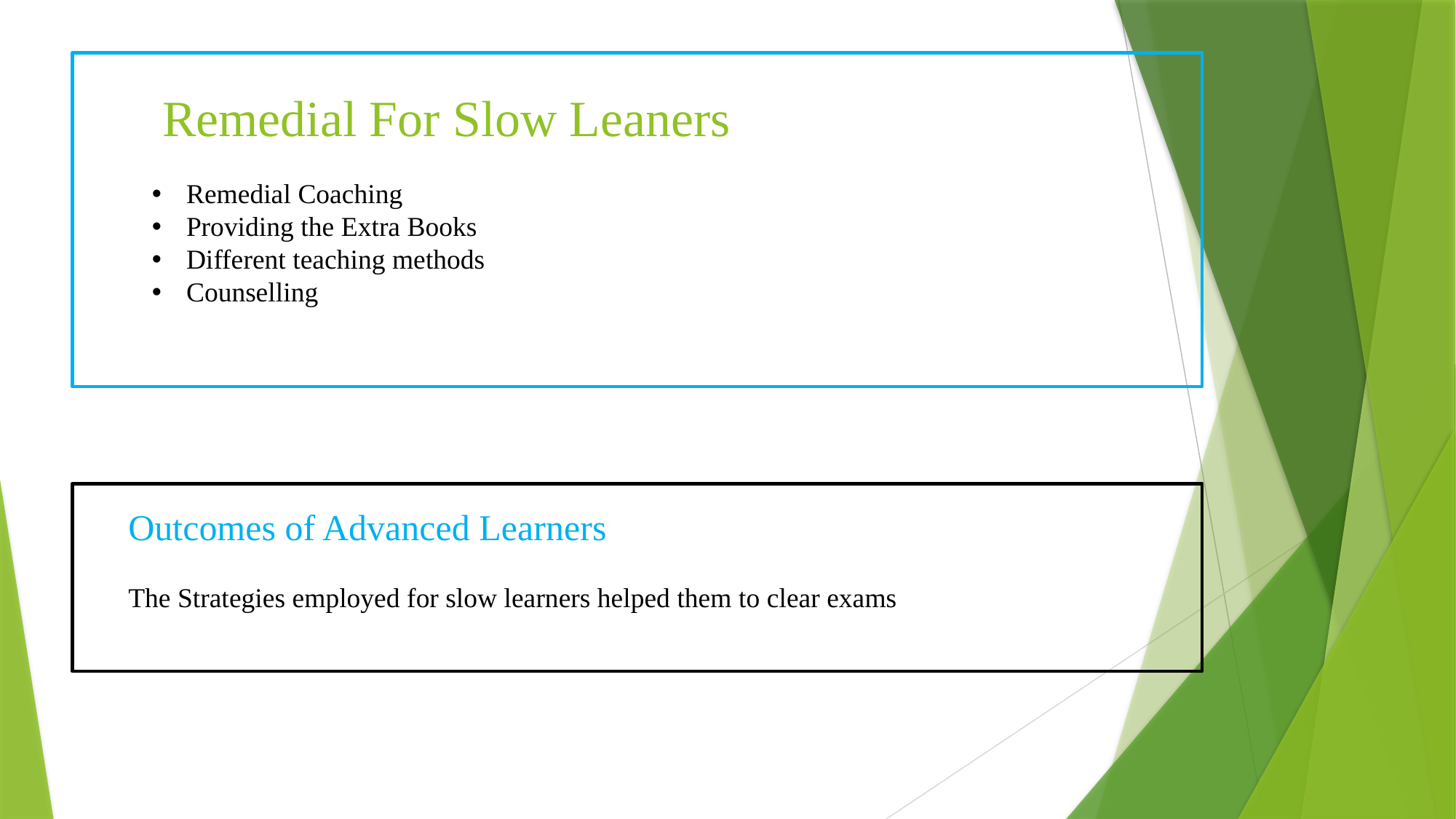

Remedial Coaching
Providing the Extra Books
Different teaching methods
Counselling
# Remedial For Slow Leaners

Outcomes of Advanced Learners

The Strategies employed for slow learners helped them to clear exams